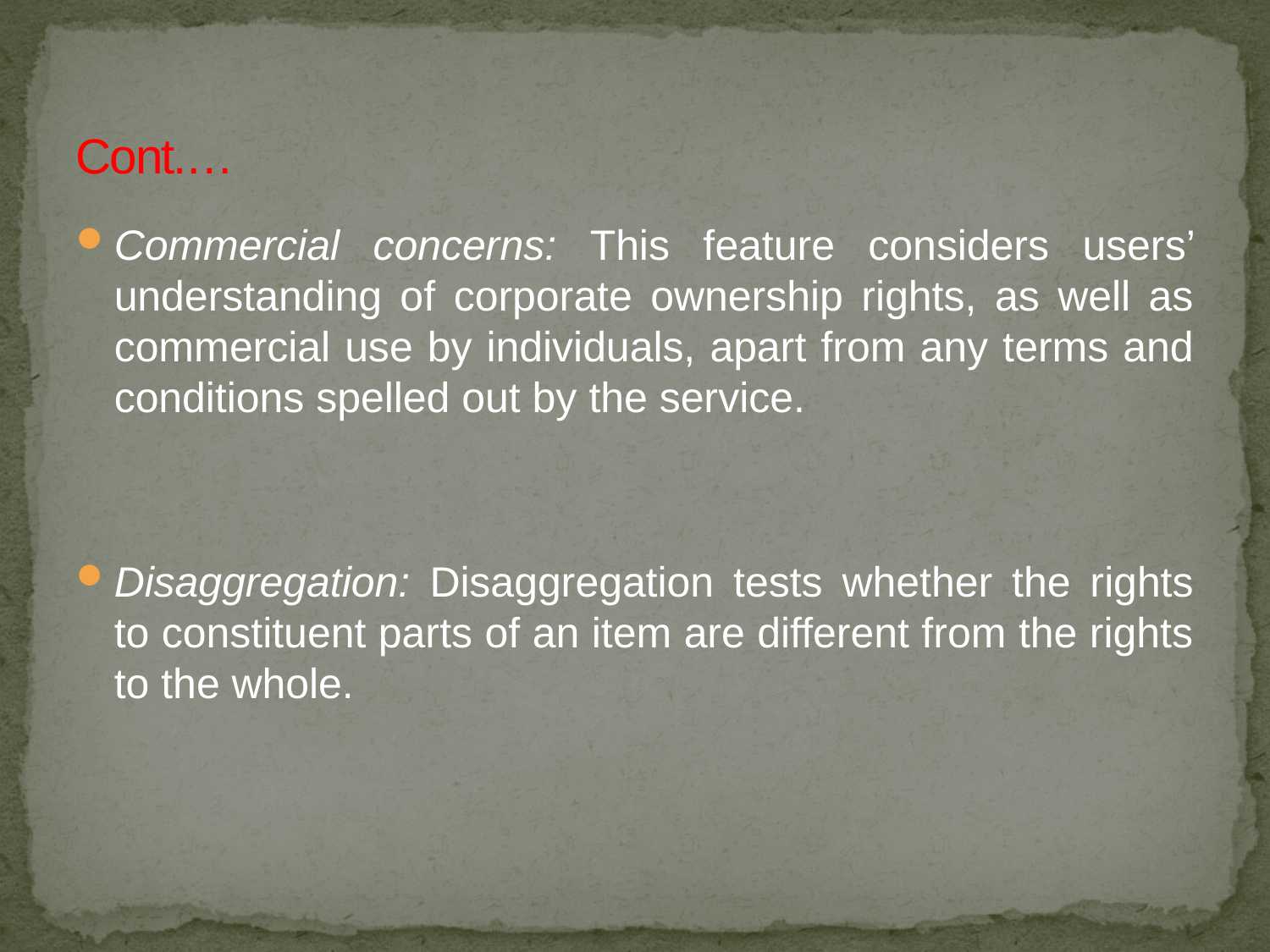

# Cont.…
Commercial concerns: This feature considers users’ understanding of corporate ownership rights, as well as commercial use by individuals, apart from any terms and conditions spelled out by the service.

Disaggregation: Disaggregation tests whether the rights to constituent parts of an item are different from the rights to the whole.